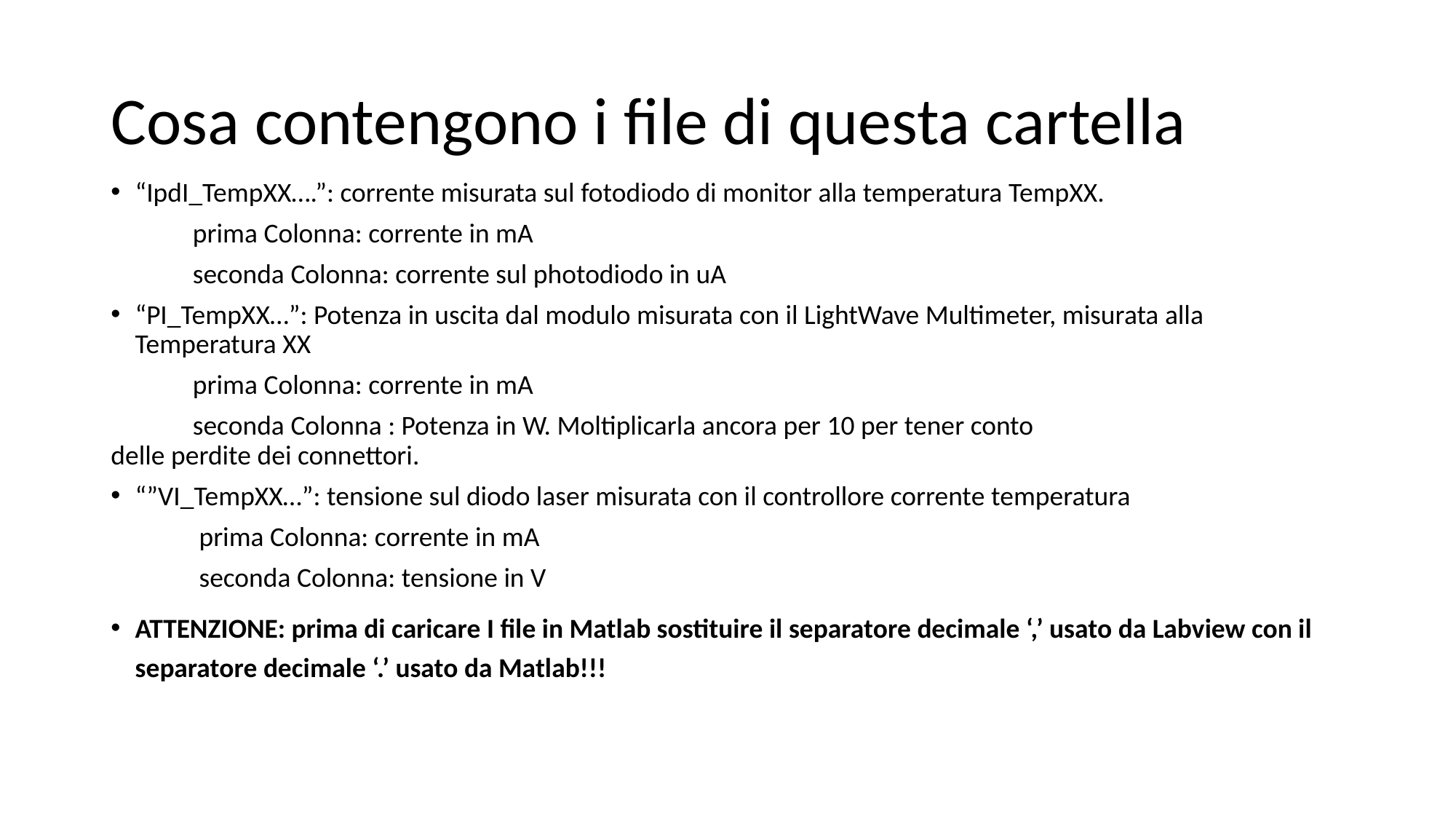

# Cosa contengono i file di questa cartella
“IpdI_TempXX….”: corrente misurata sul fotodiodo di monitor alla temperatura TempXX.
	prima Colonna: corrente in mA
	seconda Colonna: corrente sul photodiodo in uA
“PI_TempXX…”: Potenza in uscita dal modulo misurata con il LightWave Multimeter, misurata alla Temperatura XX
	prima Colonna: corrente in mA
	seconda Colonna : Potenza in W. Moltiplicarla ancora per 10 per tener conto 			       delle perdite dei connettori.
“”VI_TempXX…”: tensione sul diodo laser misurata con il controllore corrente temperatura
	 prima Colonna: corrente in mA
	 seconda Colonna: tensione in V
ATTENZIONE: prima di caricare I file in Matlab sostituire il separatore decimale ‘,’ usato da Labview con il separatore decimale ‘.’ usato da Matlab!!!